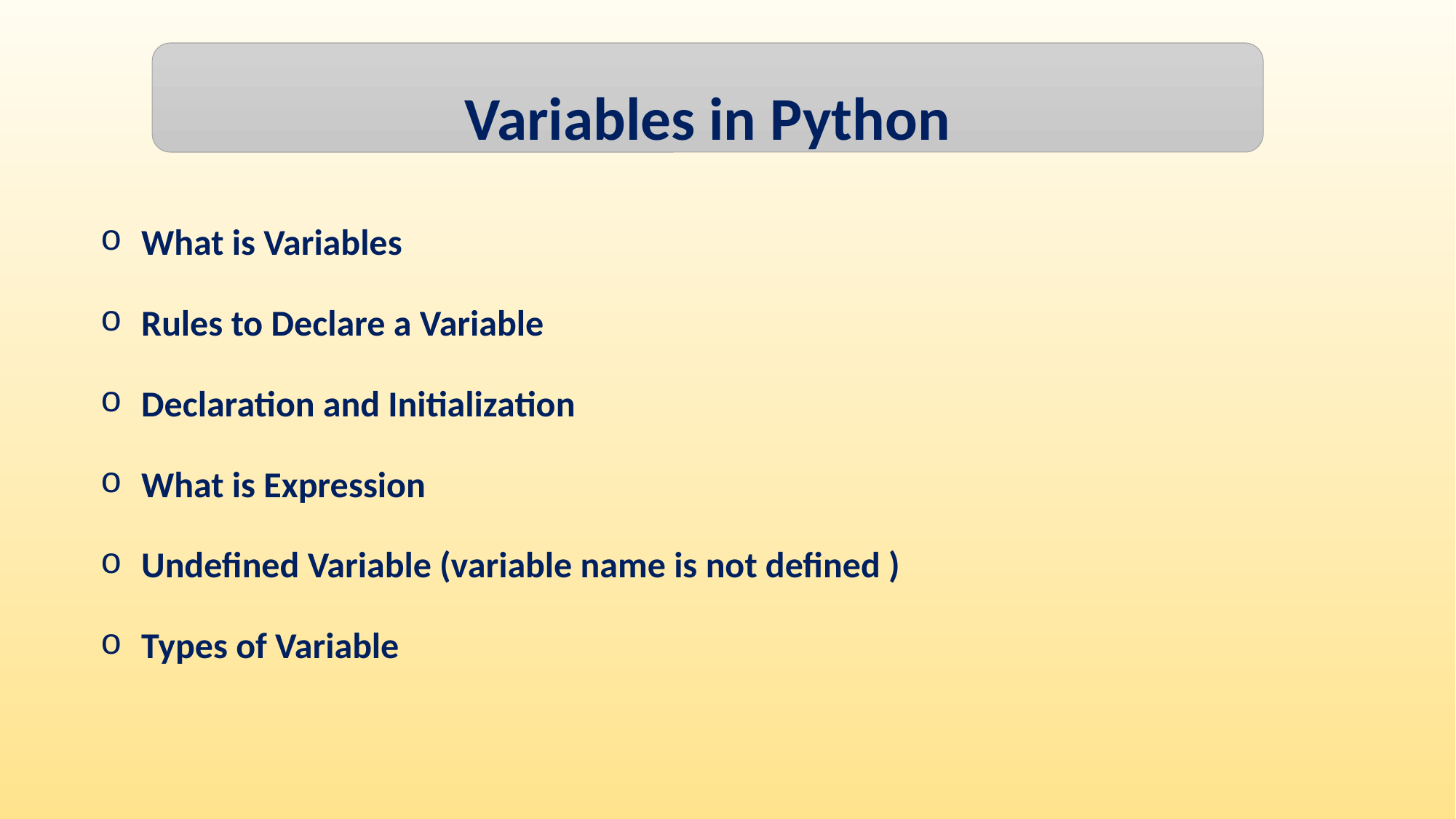

Variables in Python
What is Variables
Rules to Declare a Variable
Declaration and Initialization
What is Expression
Undefined Variable (variable name is not defined )
Types of Variable